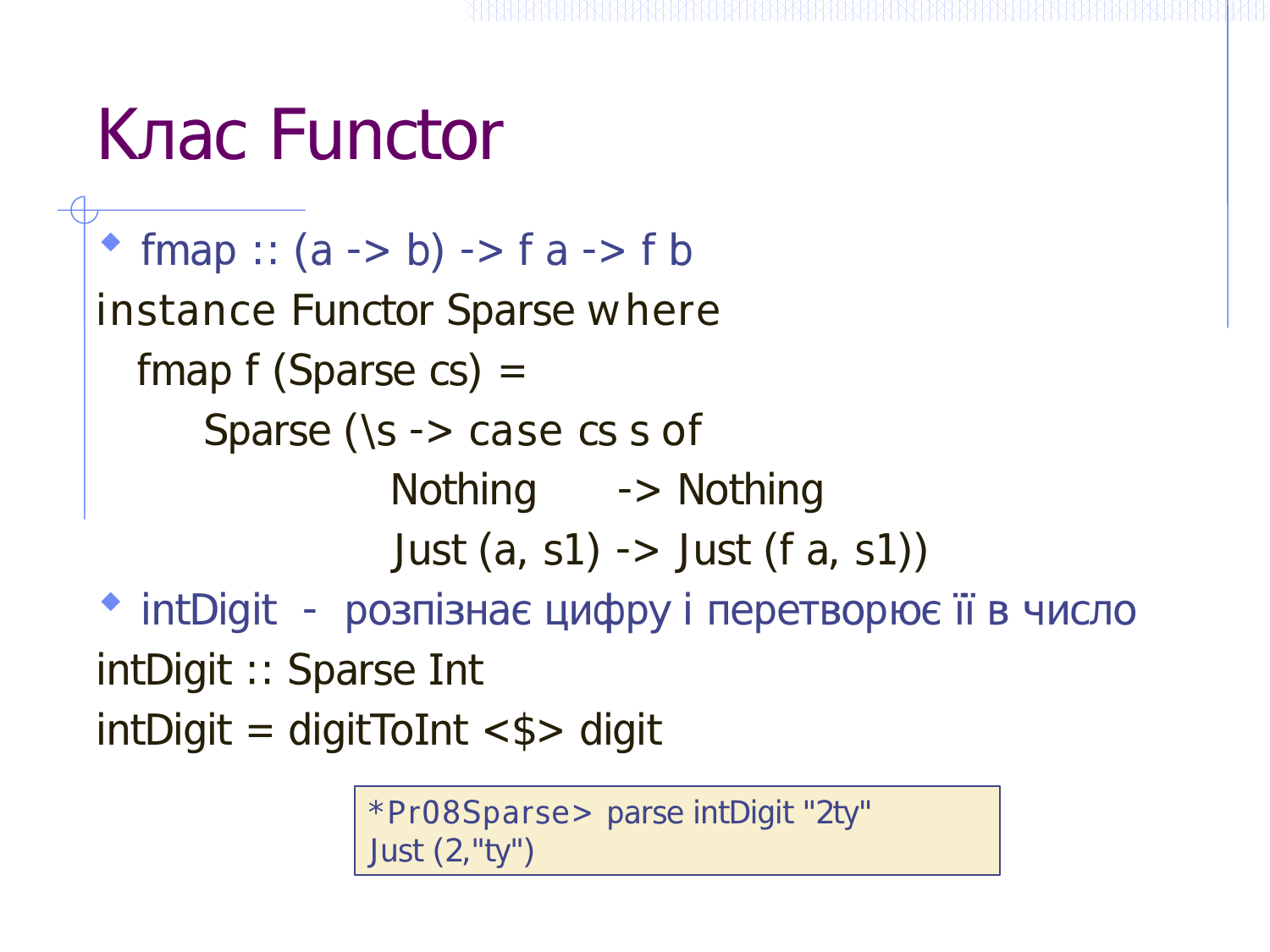

# Клас Functor
fmap :: (a -> b) -> f a -> f b
instance Functor Sparse where
   fmap f (Sparse cs) =
        Sparse (\s -> case cs s of
                      Nothing      -> Nothing
                      Just (a, s1) -> Just (f a, s1))
intDigit  -  розпізнає цифру і перетворює її в число
intDigit :: Sparse Int
intDigit = digitToInt <$> digit
*Pr08Sparse> parse intDigit "2ty"
Just (2,"ty")